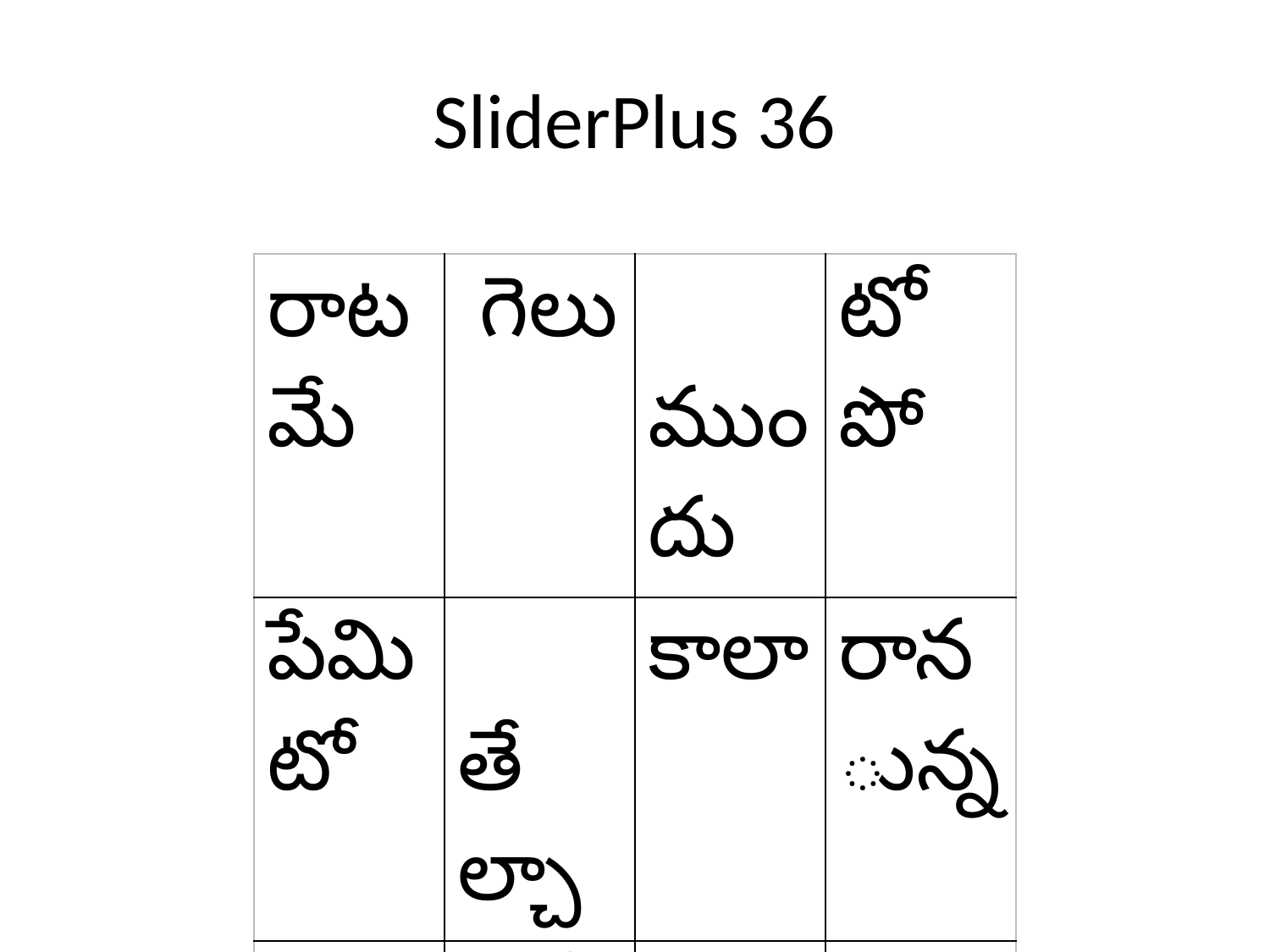

# SliderPlus 36
| రాటమే | గెలు | ముందు | టో పో |
| --- | --- | --- | --- |
| పేమిటో | తేల్చా | కాలా | రానున్న |
| తె | లుపేమి | న్న మ | లిగా |
| నికే | లిగా | లియా |  |